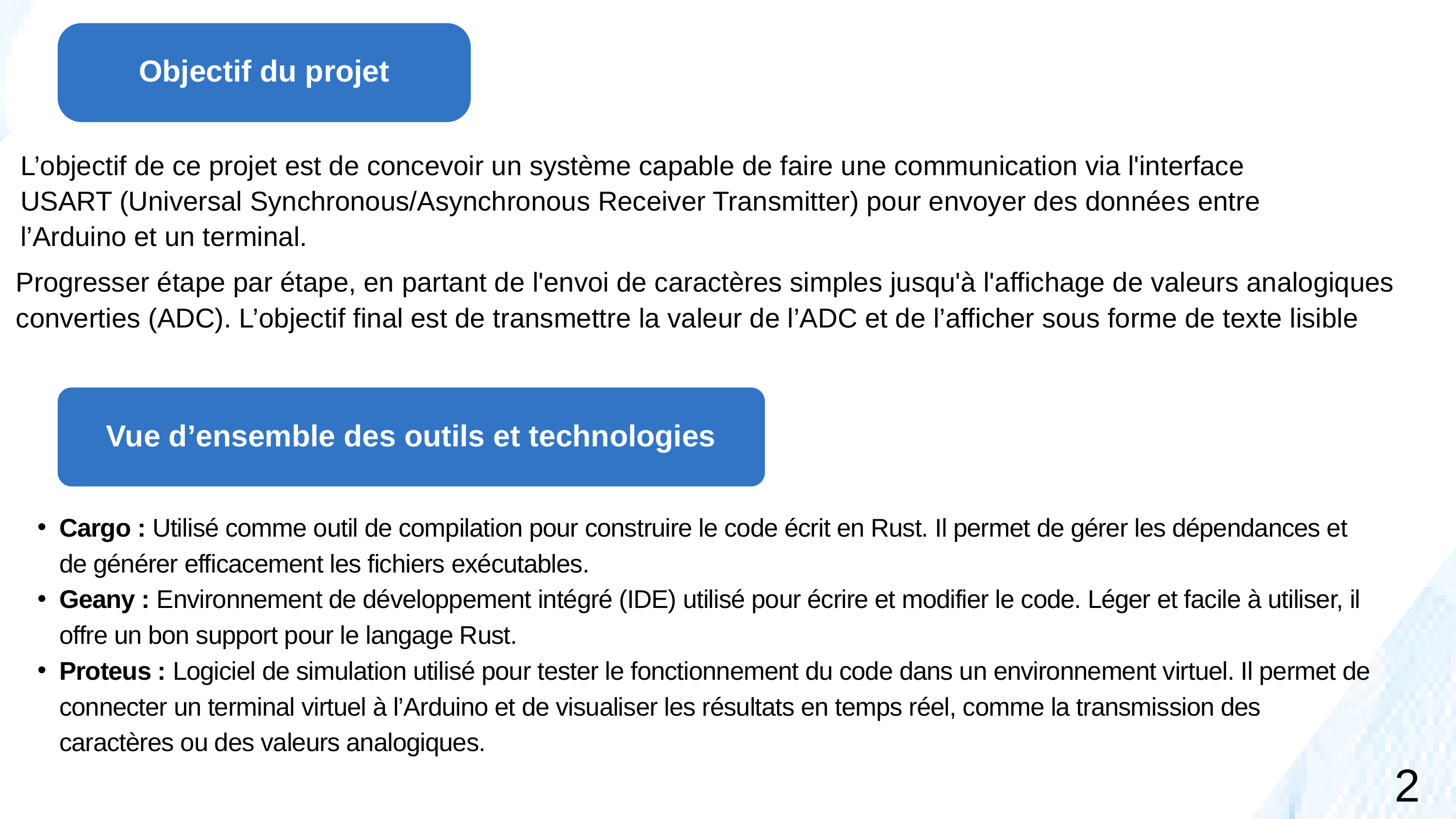

Objectif du projet
L’objectif de ce projet est de concevoir un système capable de faire une communication via l'interface USART (Universal Synchronous/Asynchronous Receiver Transmitter) pour envoyer des données entre l’Arduino et un terminal.
Progresser étape par étape, en partant de l'envoi de caractères simples jusqu'à l'affichage de valeurs analogiques converties (ADC). L’objectif final est de transmettre la valeur de l’ADC et de l’afficher sous forme de texte lisible

Vue d’ensemble des outils et technologies
Cargo : Utilisé comme outil de compilation pour construire le code écrit en Rust. Il permet de gérer les dépendances et de générer efficacement les fichiers exécutables.
Geany : Environnement de développement intégré (IDE) utilisé pour écrire et modifier le code. Léger et facile à utiliser, il offre un bon support pour le langage Rust.
Proteus : Logiciel de simulation utilisé pour tester le fonctionnement du code dans un environnement virtuel. Il permet de connecter un terminal virtuel à l’Arduino et de visualiser les résultats en temps réel, comme la transmission des caractères ou des valeurs analogiques.

2